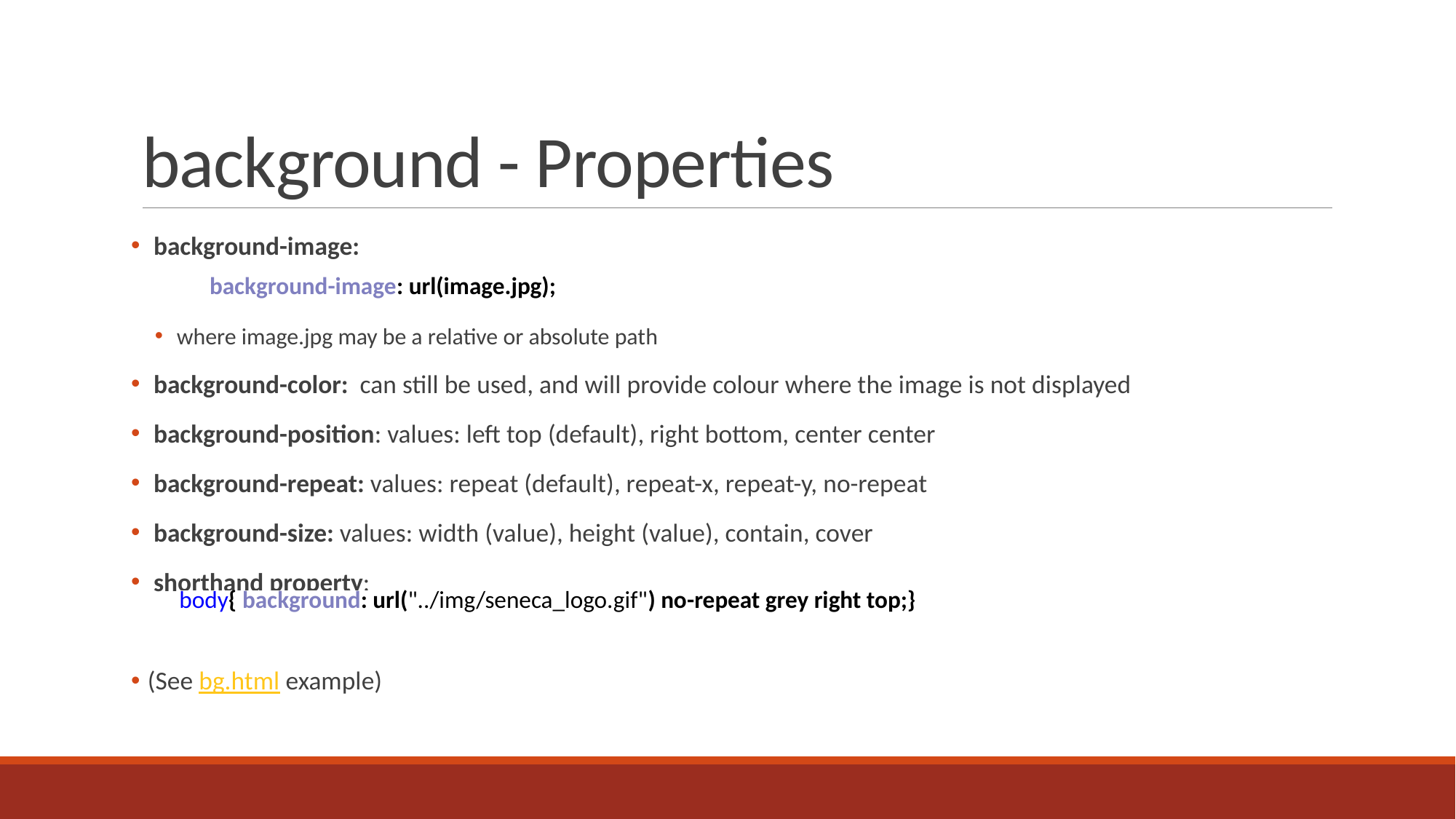

# background - Properties
  background-image:

where image.jpg may be a relative or absolute path
  background-color:  can still be used, and will provide colour where the image is not displayed
  background-position: values: left top (default), right bottom, center center
  background-repeat: values: repeat (default), repeat-x, repeat-y, no-repeat
  background-size: values: width (value), height (value), contain, cover
  shorthand property:

 (See bg.html example)

background-image: url(image.jpg);
body{ background: url("../img/seneca_logo.gif") no-repeat grey right top;}